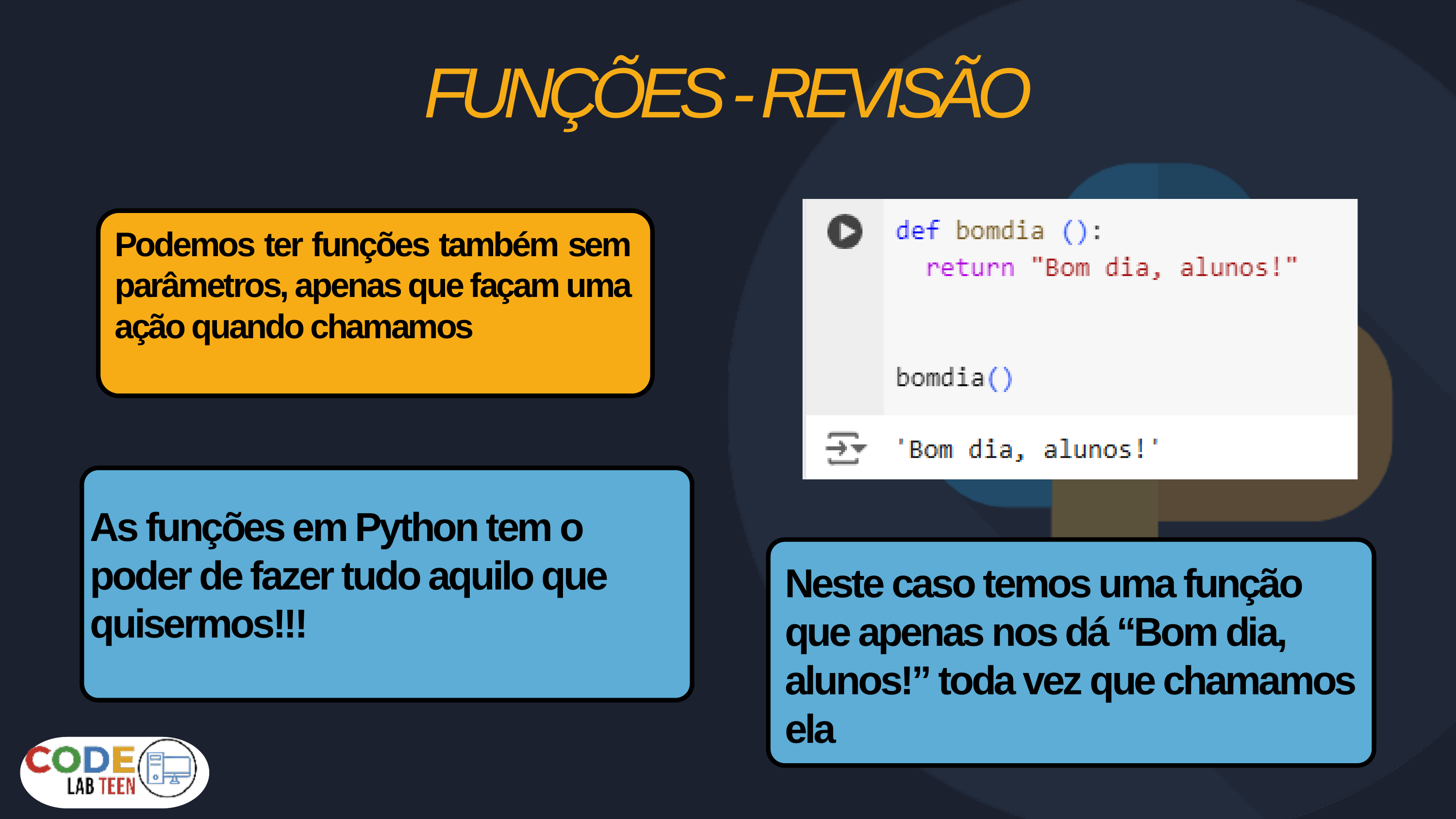

FUNÇÕES - REVISÃO

Podemos ter funções também sem parâmetros, apenas que façam uma ação quando chamamos

As funções em Python tem o poder de fazer tudo aquilo que quisermos!!!

Neste caso temos uma função que apenas nos dá “Bom dia, alunos!” toda vez que chamamos ela